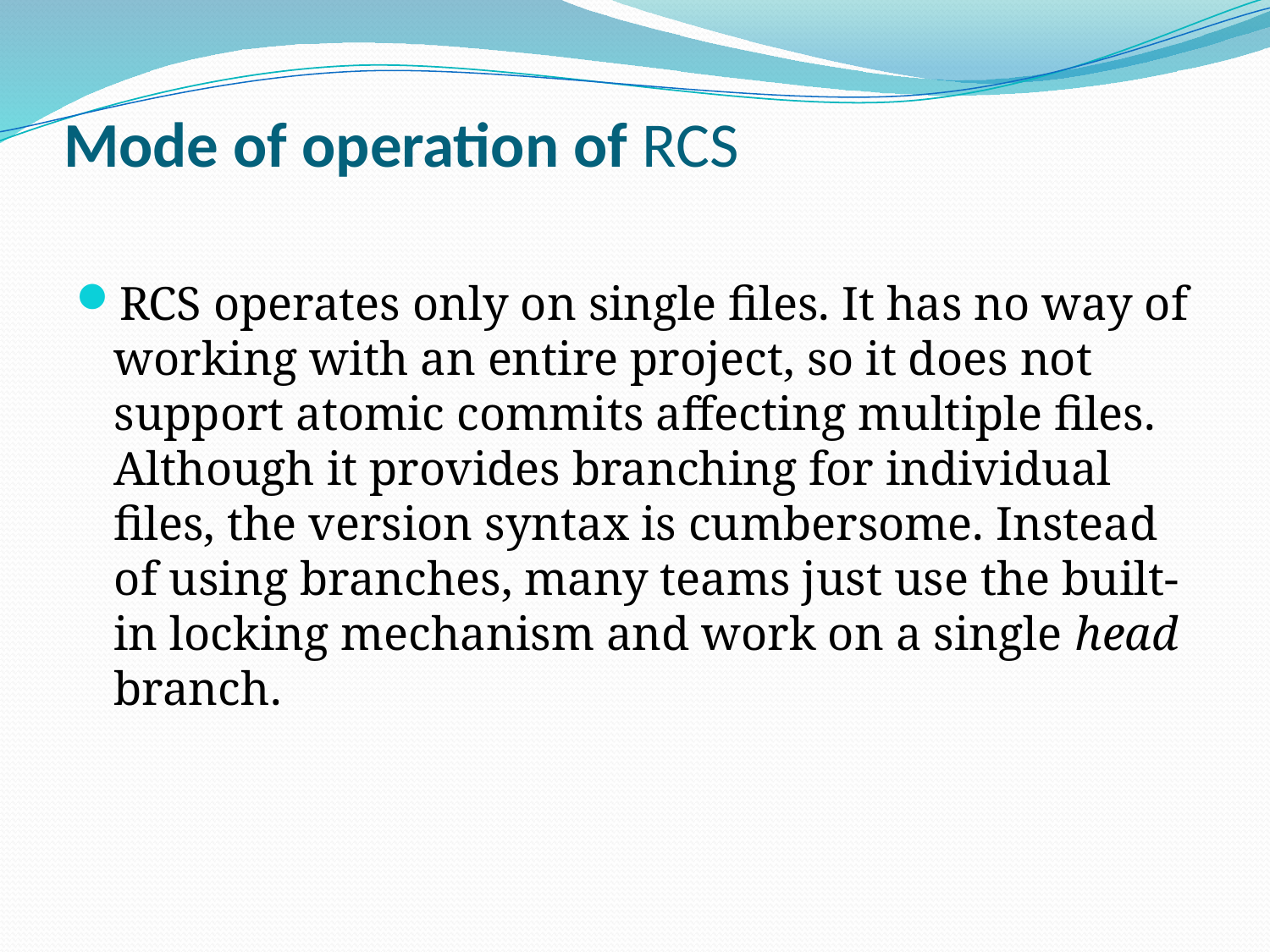

# Mode of operation of RCS
RCS operates only on single files. It has no way of working with an entire project, so it does not support atomic commits affecting multiple files. Although it provides branching for individual files, the version syntax is cumbersome. Instead of using branches, many teams just use the built-in locking mechanism and work on a single head branch.